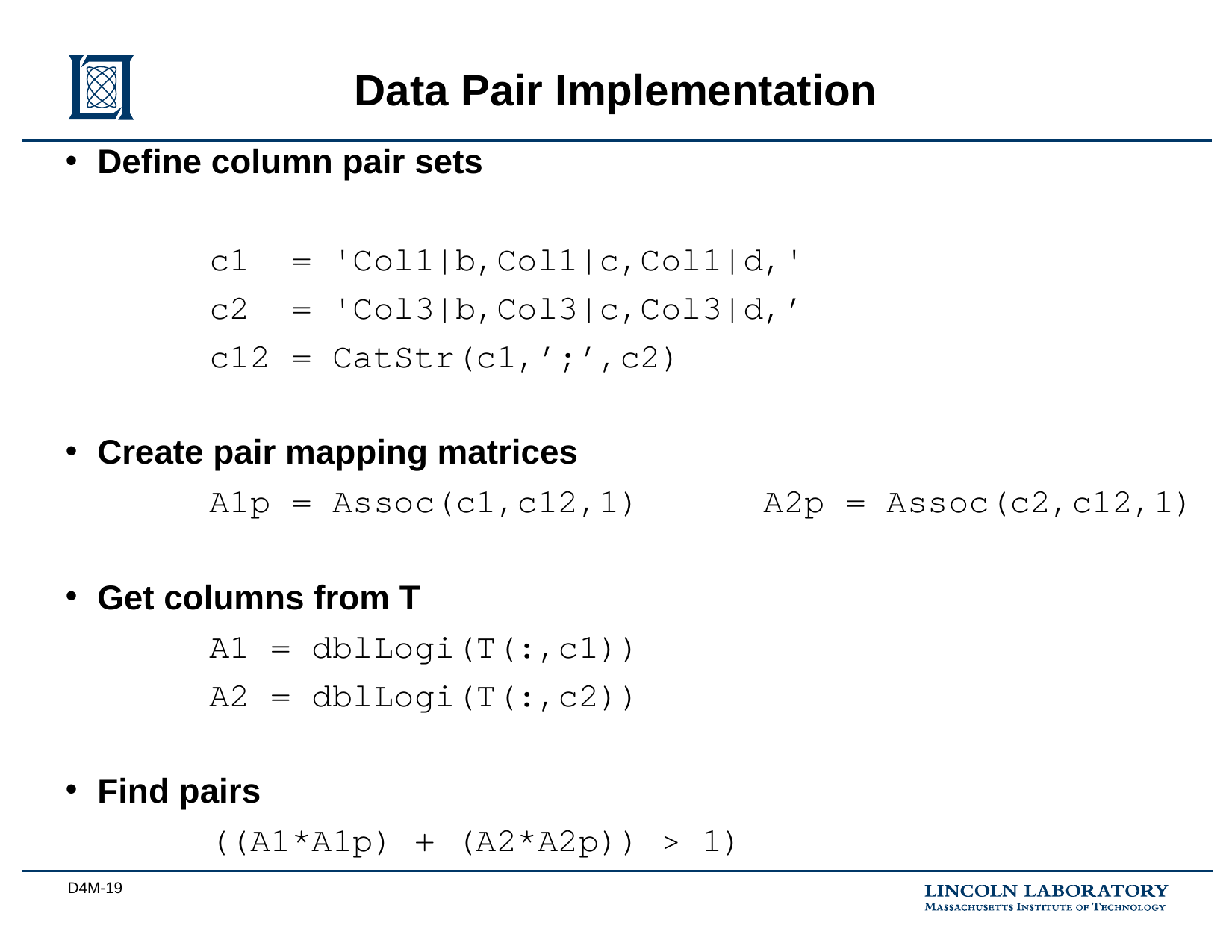

Data Pair Implementation
Define column pair sets

		c1  = 'Col1|b,Col1|c,Col1|d,'
		c2  = 'Col3|b,Col3|c,Col3|d,’
		c12 = CatStr(c1,’;’,c2)

Create pair mapping matrices
		A1p = Assoc(c1,c12,1)      A2p = Assoc(c2,c12,1)

Get columns from T
		A1 = dblLogi(T(:,c1))
		A2 = dblLogi(T(:,c2))

Find pairs
		((A1*A1p) + (A2*A2p)) > 1)